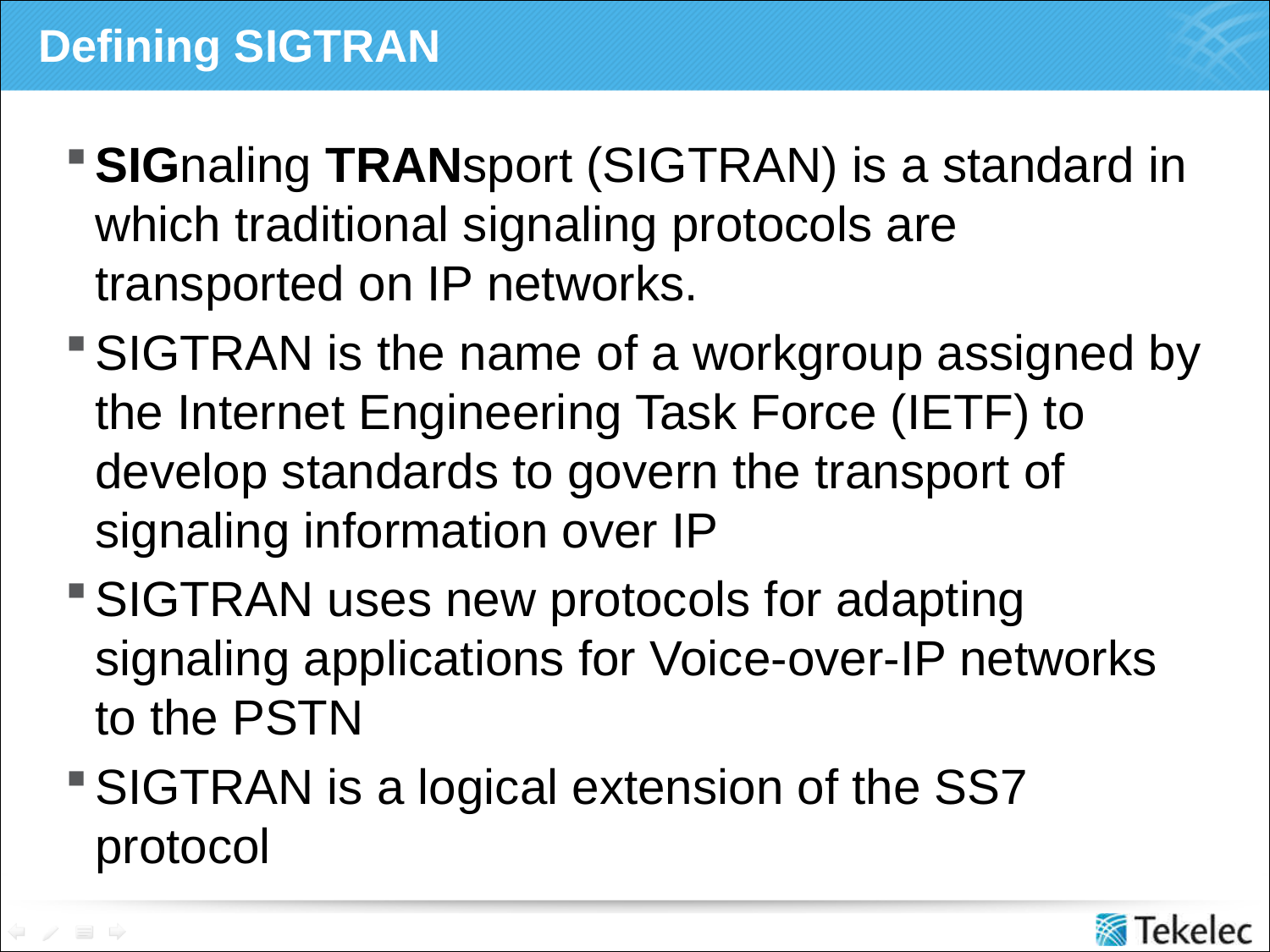

# Defining SIGTRAN
SIGnaling TRANsport (SIGTRAN) is a standard in which traditional signaling protocols are transported on IP networks.
SIGTRAN is the name of a workgroup assigned by the Internet Engineering Task Force (IETF) to develop standards to govern the transport of signaling information over IP
SIGTRAN uses new protocols for adapting signaling applications for Voice-over-IP networks to the PSTN
SIGTRAN is a logical extension of the SS7 protocol